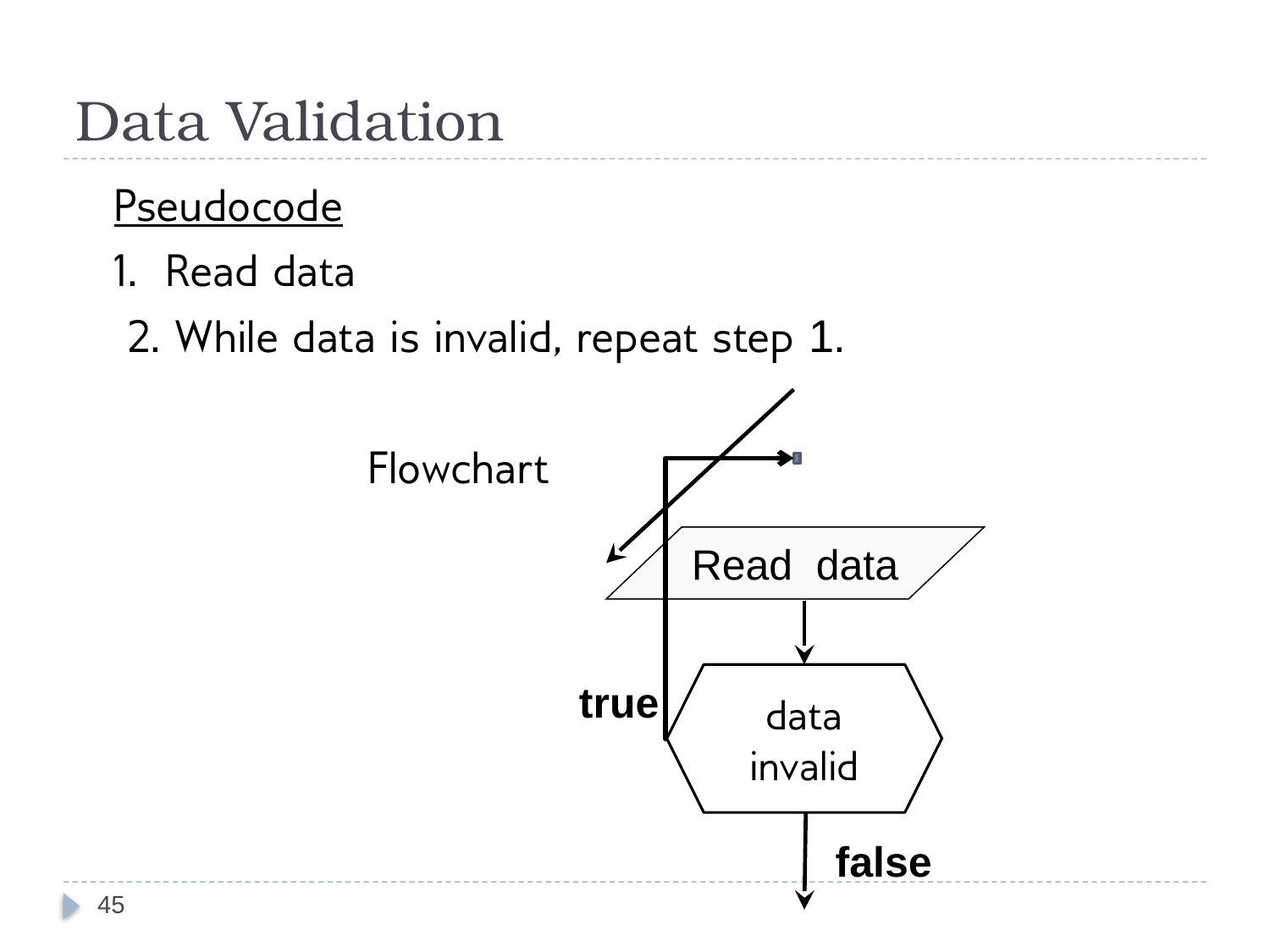

# Data Validation
	Pseudocode
	1.  Read data
	 2. While data is invalid, repeat step 1.

			Flowchart

Read  data
data invalid
true
false
45